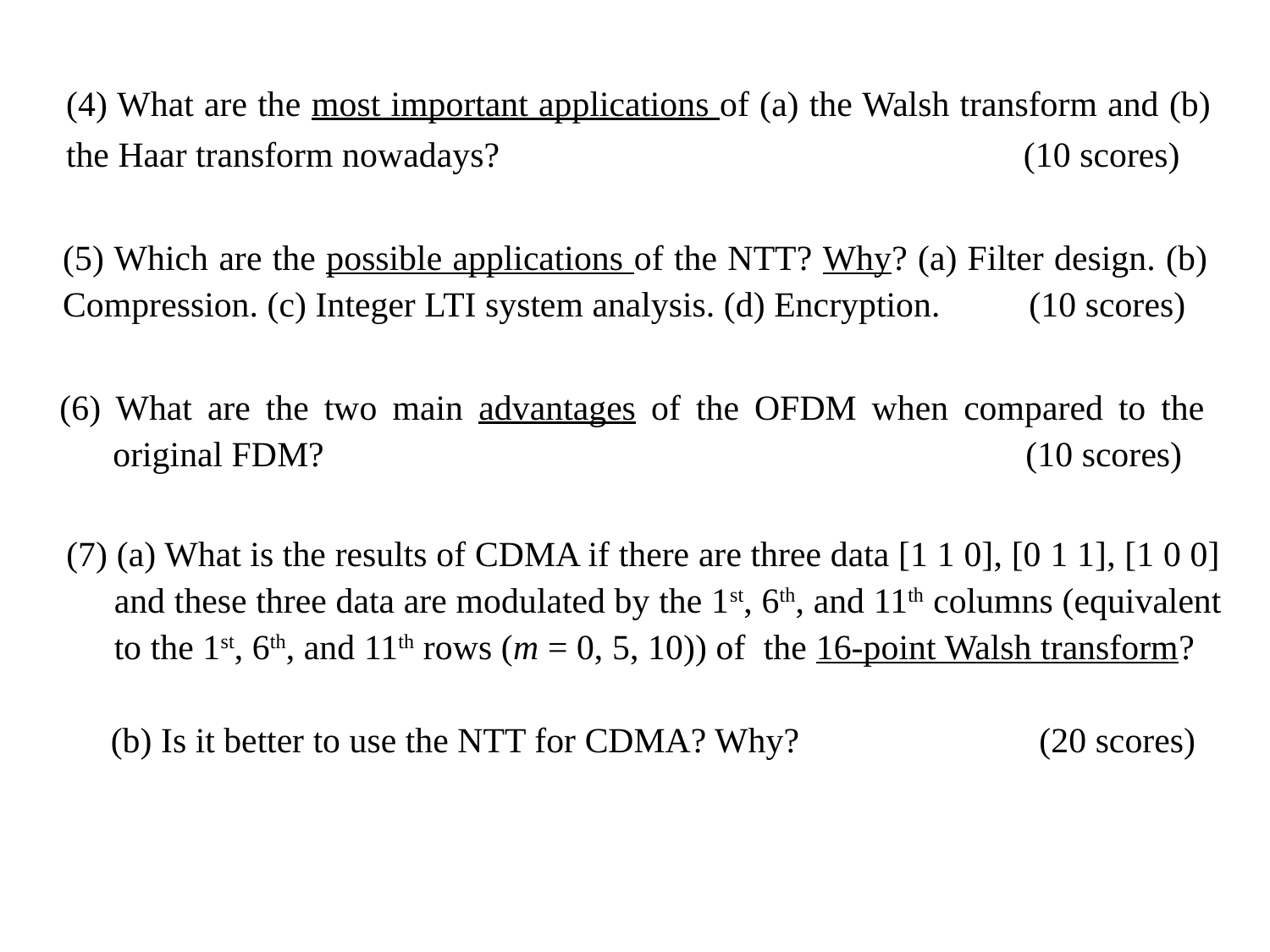

(4) What are the most important applications of (a) the Walsh transform and (b) the Haar transform nowadays?                                                           (10 scores)
(5) Which are the possible applications of the NTT? Why? (a) Filter design. (b) Compression. (c) Integer LTI system analysis. (d) Encryption.          (10 scores)
(6) What are the two main advantages of the OFDM when compared to the
      original FDM?                                                                               (10 scores)
(7) (a) What is the results of CDMA if there are three data [1 1 0], [0 1 1], [1 0 0]
and these three data are modulated by the 1st, 6th, and 11th columns (equivalent to the 1st, 6th, and 11th rows (m = 0, 5, 10)) of  the 16-point Walsh transform?
     (b) Is it better to use the NTT for CDMA? Why?                           (20 scores)